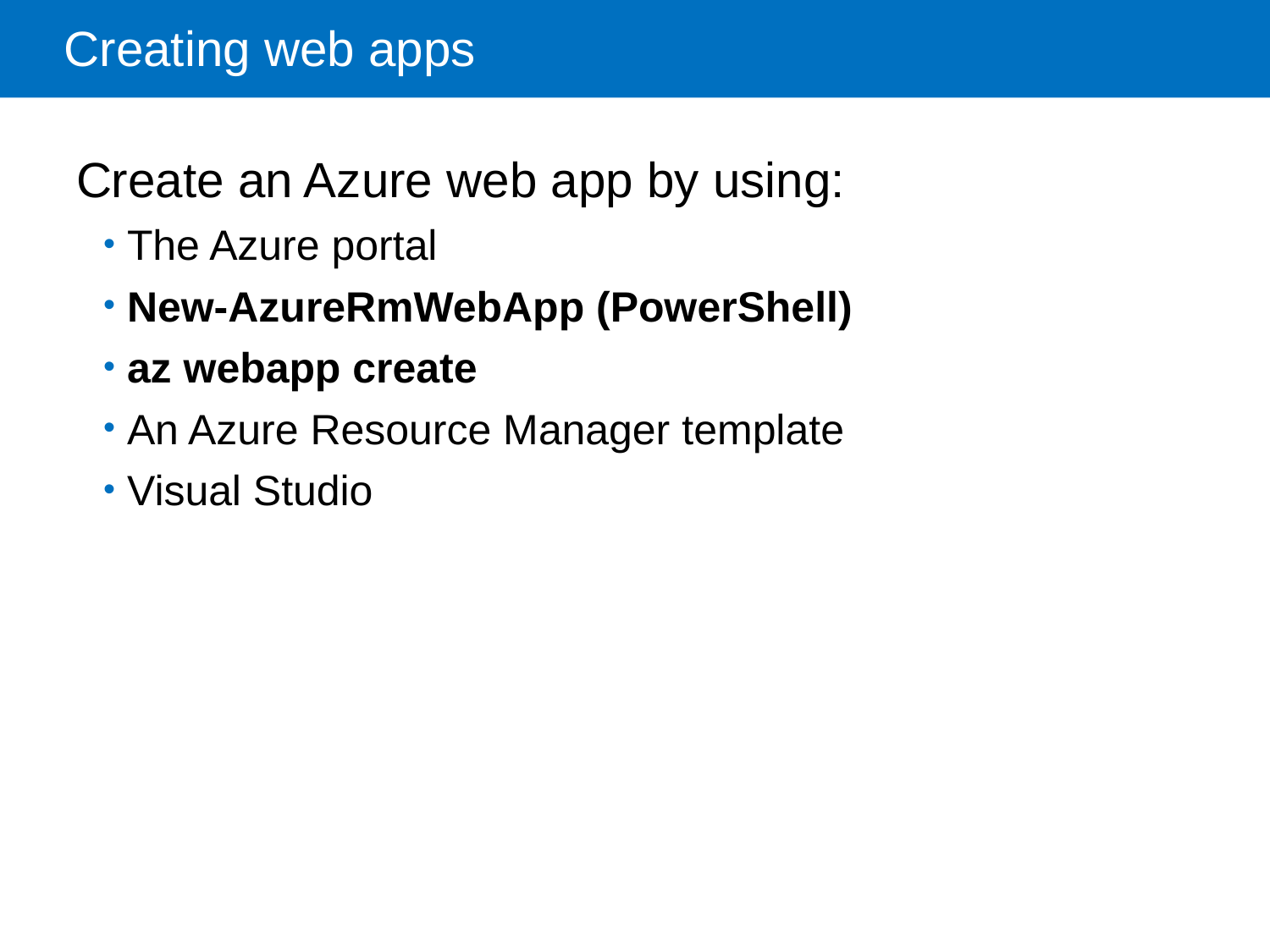

# Creating web apps
Create an Azure web app by using:
The Azure portal
New-AzureRmWebApp (PowerShell)
az webapp create
An Azure Resource Manager template
Visual Studio